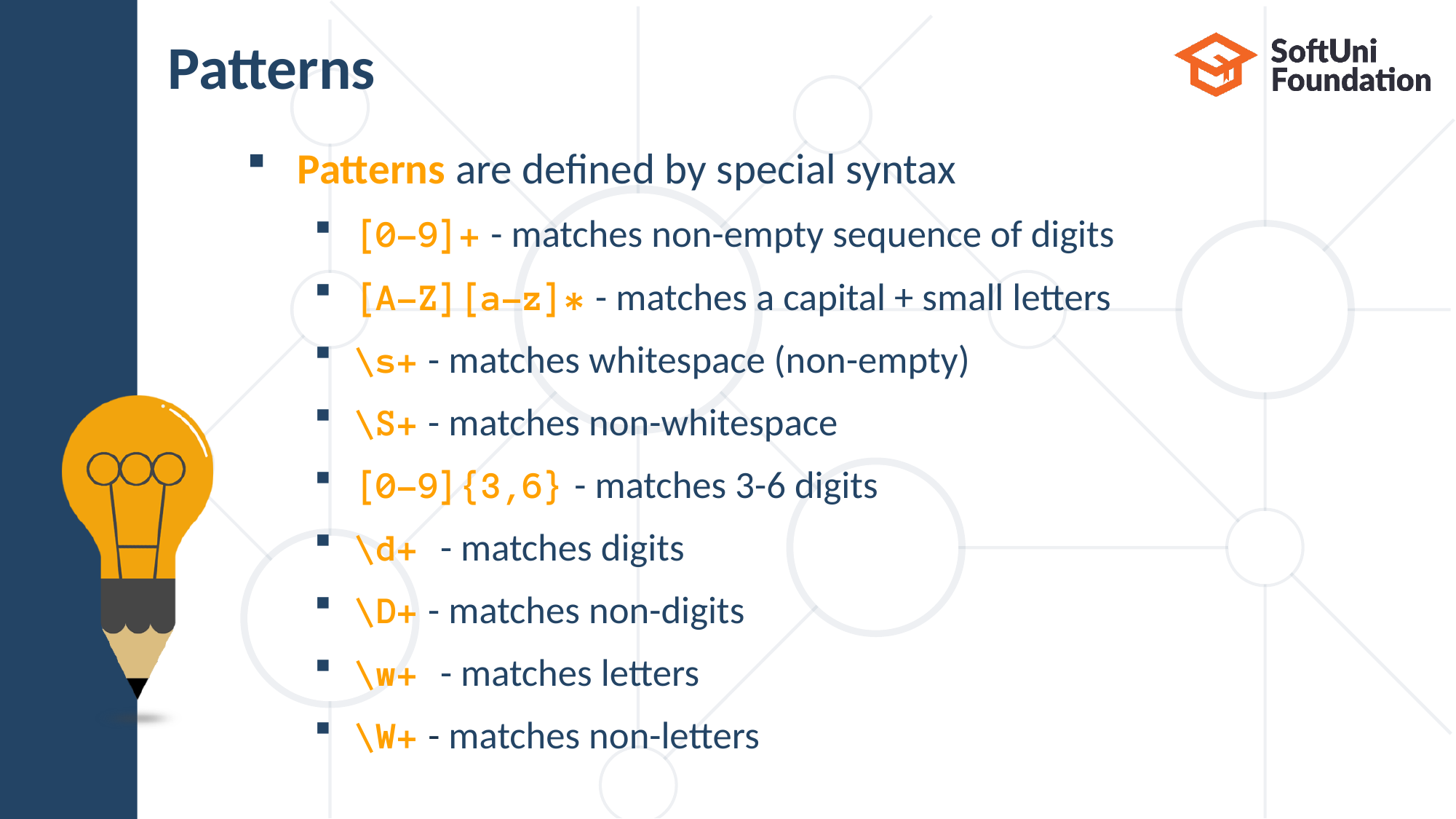

# Patterns
Patterns are defined by special syntax
[0-9]+ - matches non-empty sequence of digits
[A-Z][a-z]* - matches a capital + small letters
\s+ - matches whitespace (non-empty)
\S+ - matches non-whitespace
[0-9]{3,6} - matches 3-6 digits
\d+ - matches digits
\D+ - matches non-digits
\w+ - matches letters
\W+ - matches non-letters